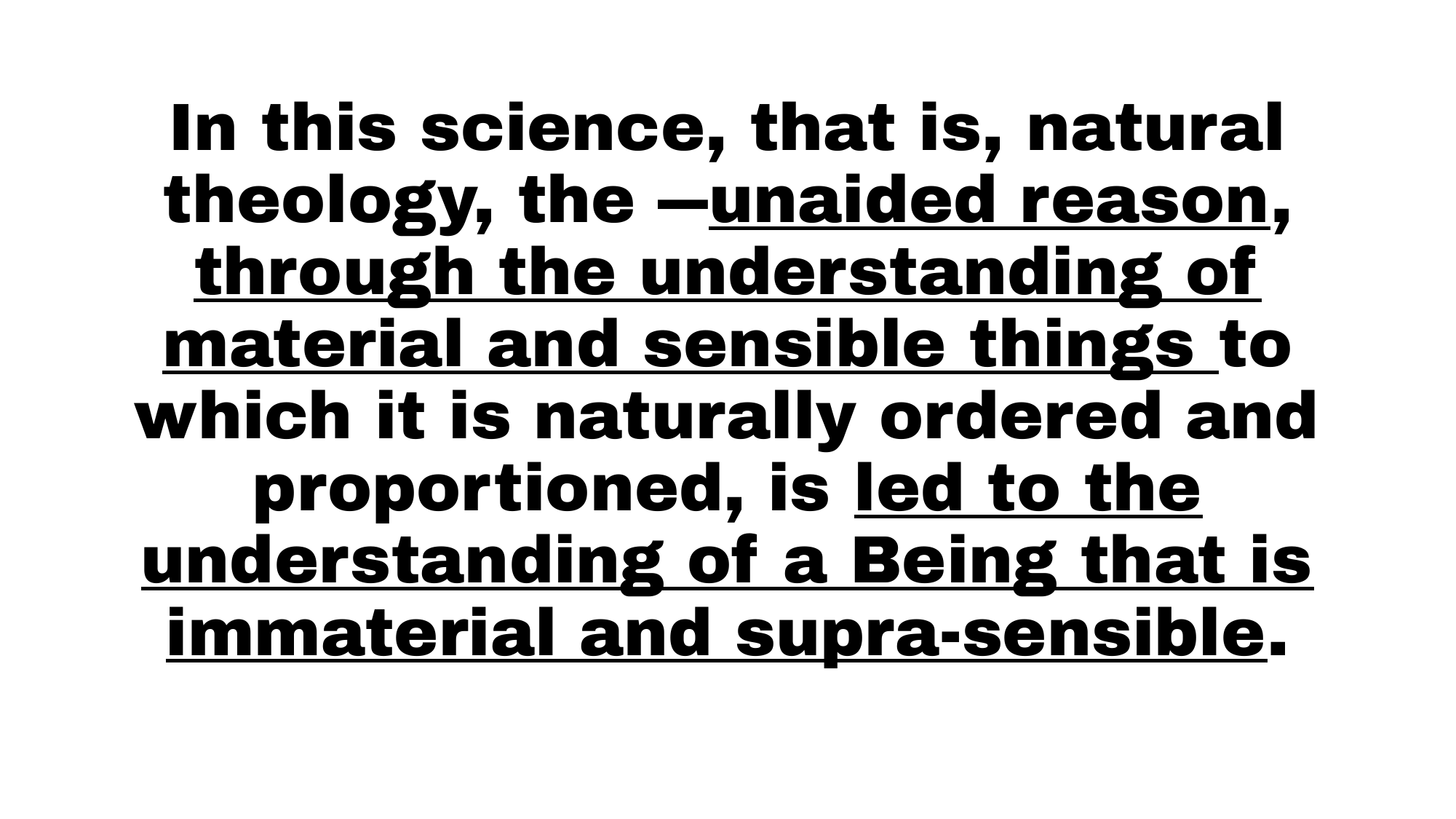

In this science, that is, natural theology, the ―unaided reason, through the understanding of material and sensible things to which it is naturally ordered and proportioned, is led to the understanding of a Being that is immaterial and supra-sensible.